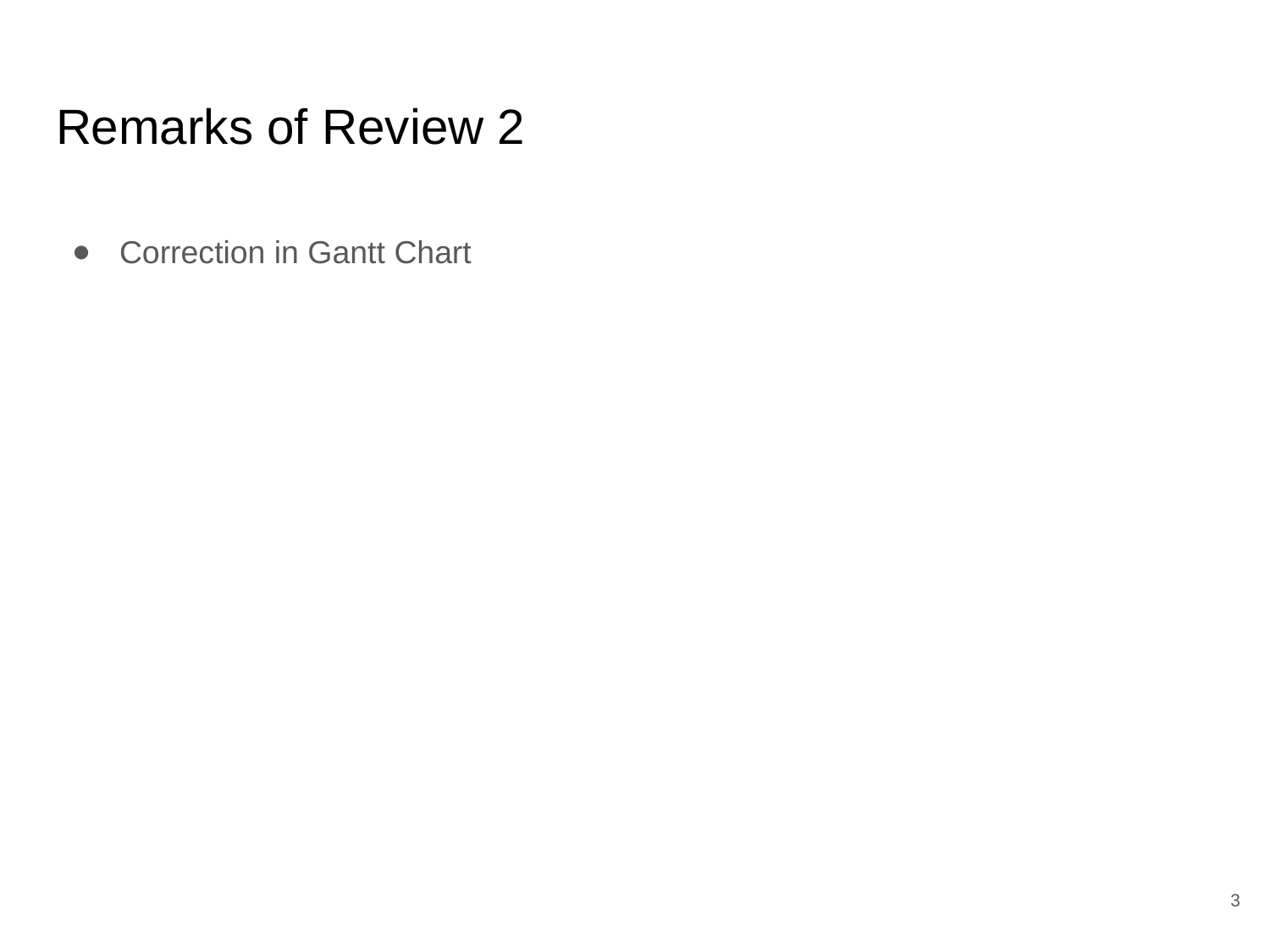

# Remarks of Review 2
Correction in Gantt Chart
3